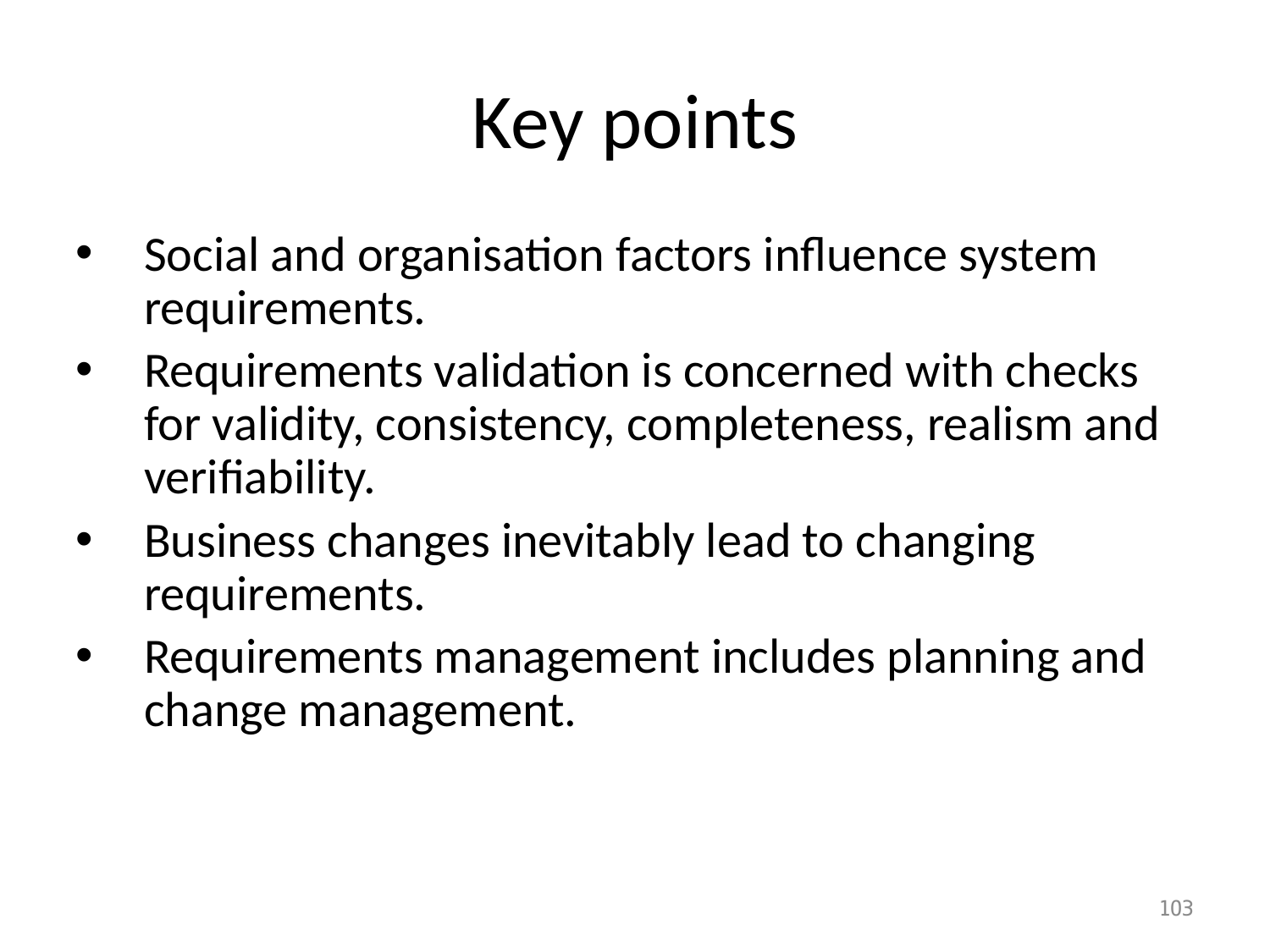

# Key points
Social and organisation factors influence system requirements.
Requirements validation is concerned with checks for validity, consistency, completeness, realism and verifiability.
Business changes inevitably lead to changing requirements.
Requirements management includes planning and change management.
103